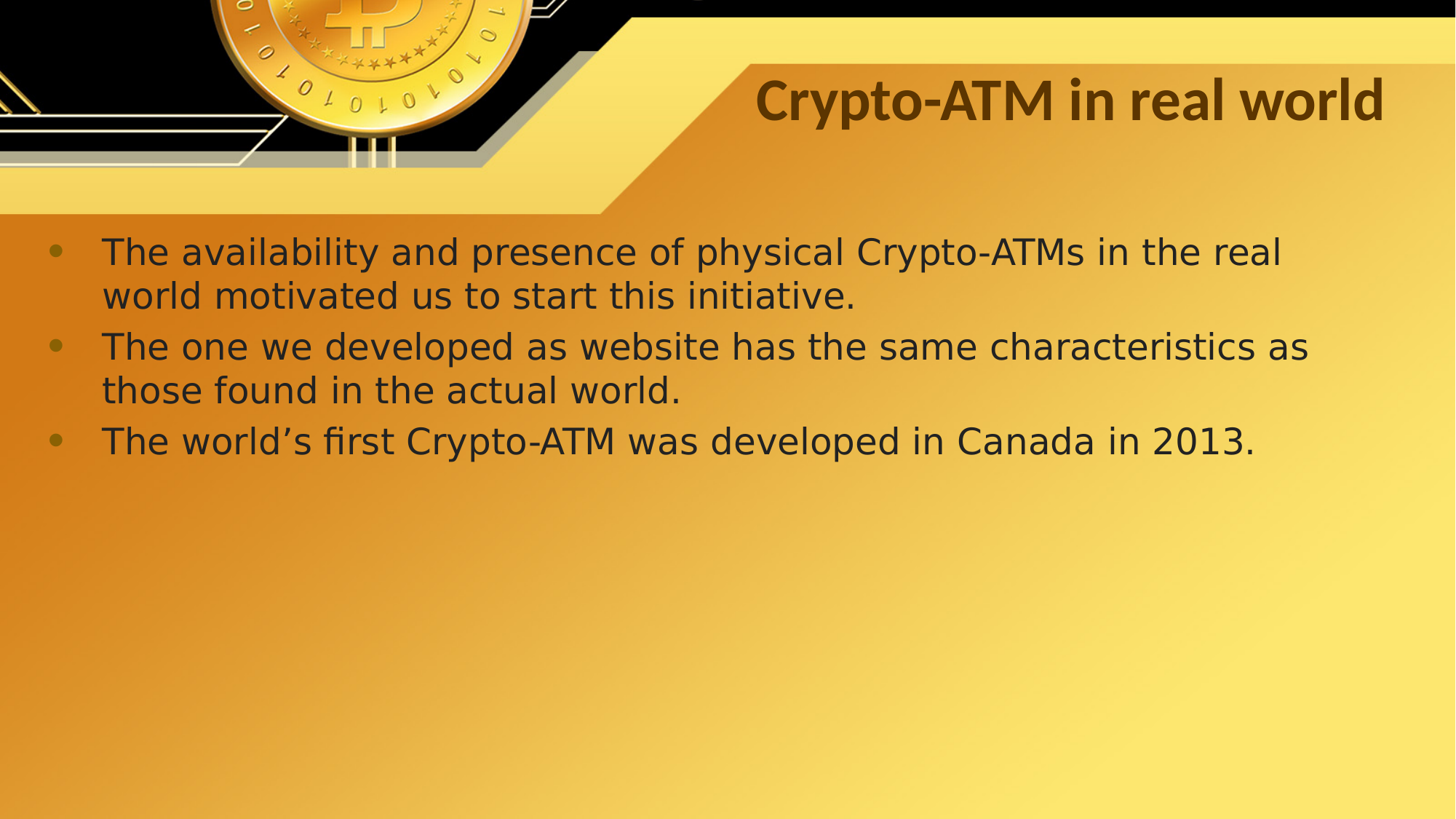

# Crypto-ATM in real world
The availability and presence of physical Crypto-ATMs in the real world motivated us to start this initiative.
The one we developed as website has the same characteristics as those found in the actual world.
The world’s first Crypto-ATM was developed in Canada in 2013.